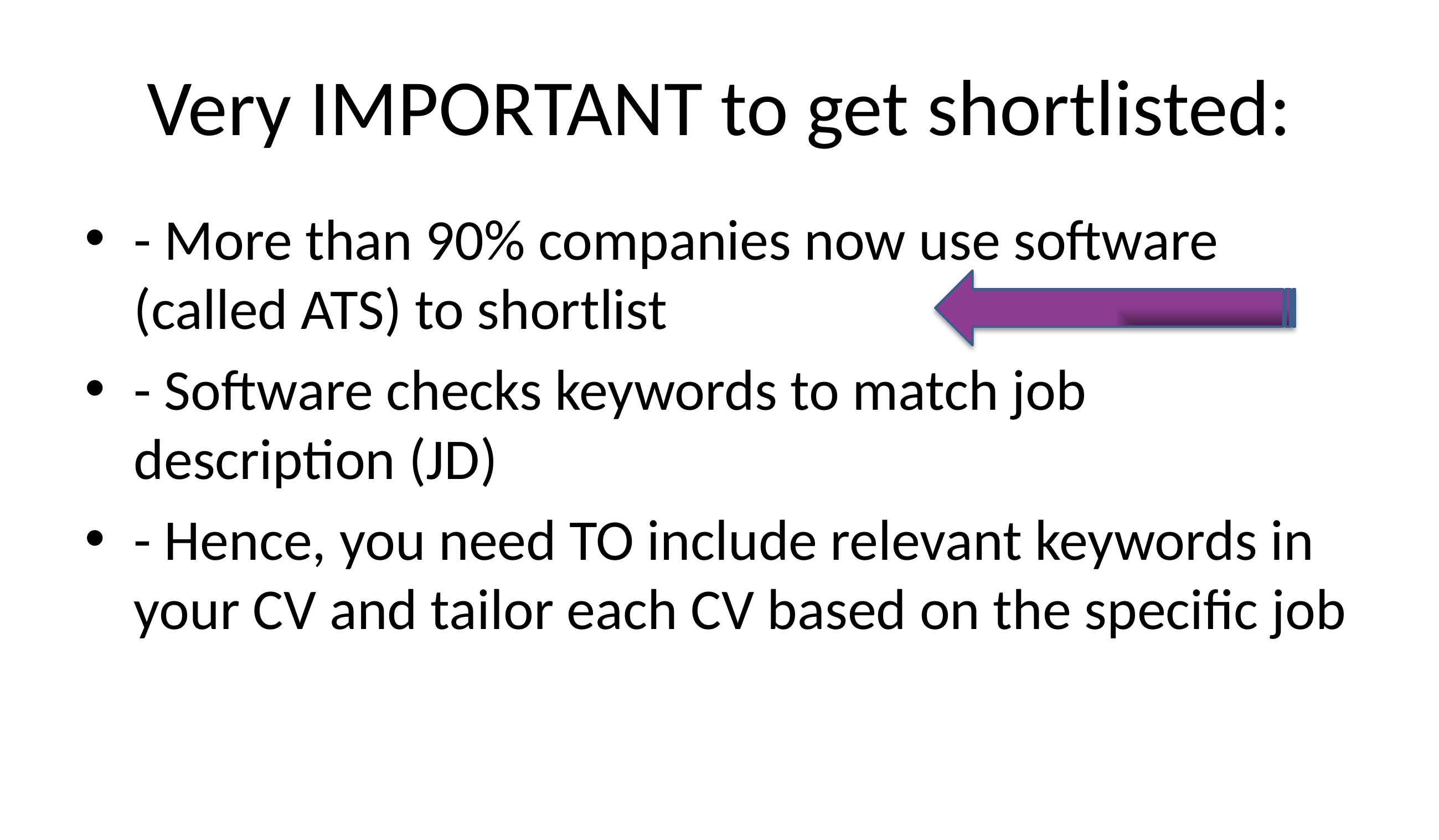

# Very IMPORTANT to get shortlisted:
- More than 90% companies now use software (called ATS) to shortlist
- Software checks keywords to match job description (JD)
- Hence, you need TO include relevant keywords in your CV and tailor each CV based on the specific job